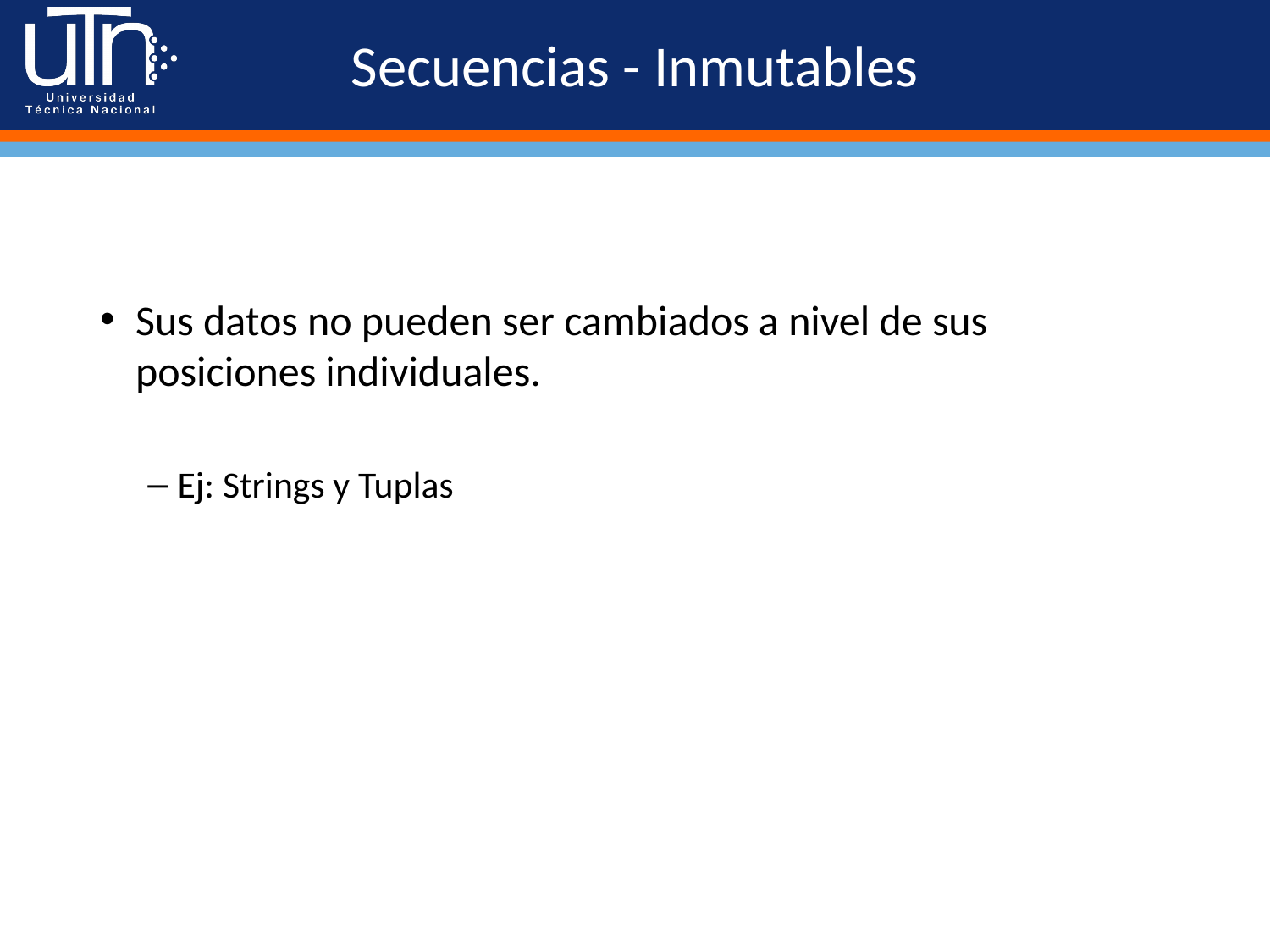

# Secuencias - Inmutables

Sus datos no pueden ser cambiados a nivel de sus posiciones individuales.

Ej: Strings y Tuplas